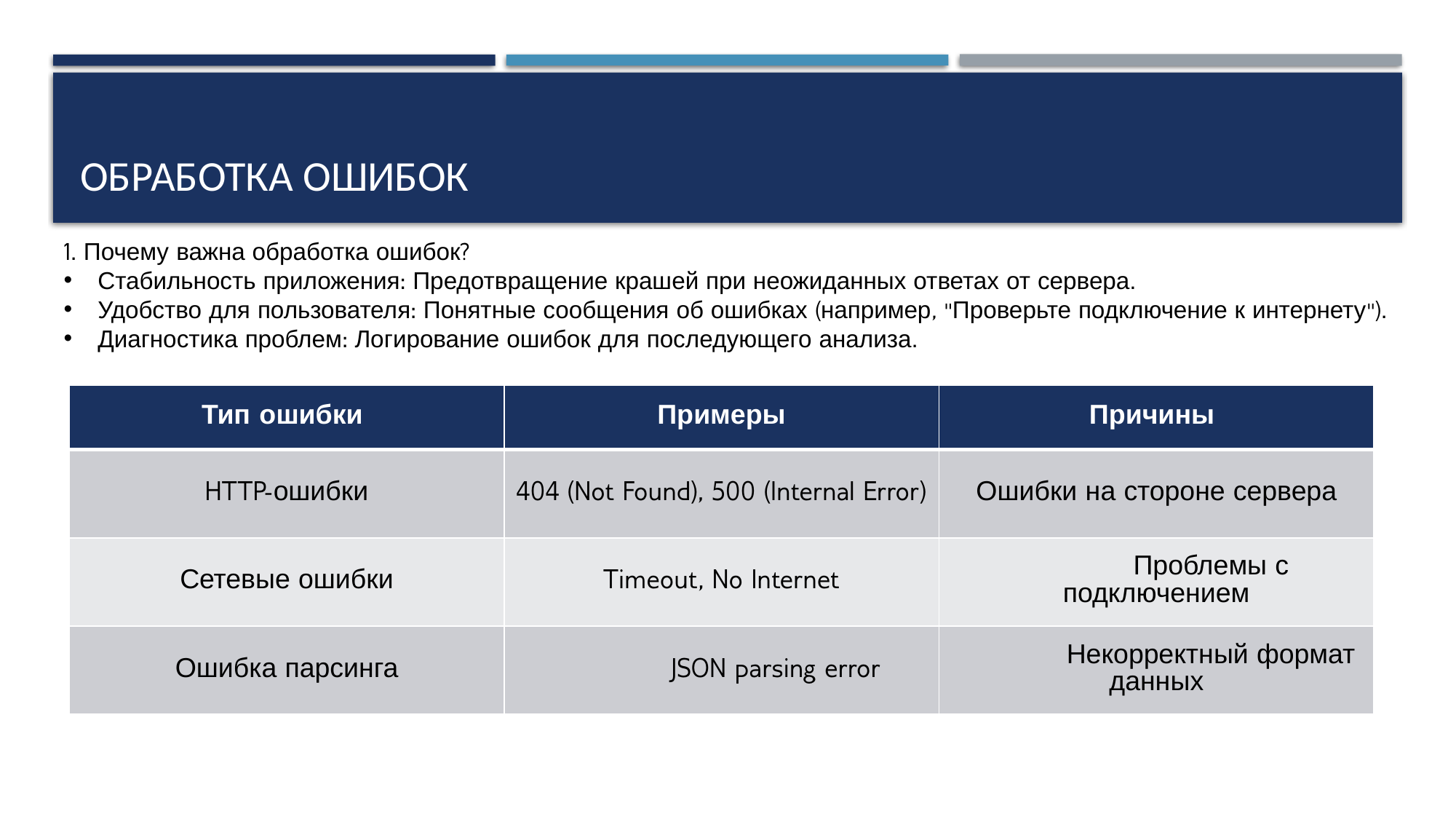

# Обработка ошибок
1. Почему важна обработка ошибок?
Стабильность приложения: Предотвращение крашей при неожиданных ответах от сервера.
Удобство для пользователя: Понятные сообщения об ошибках (например, "Проверьте подключение к интернету").
Диагностика проблем: Логирование ошибок для последующего анализа.
| Тип ошибки | Примеры | Причины |
| --- | --- | --- |
| HTTP-ошибки | 404 (Not Found), 500 (Internal Error) | Ошибки на стороне сервера |
| Сетевые ошибки | Timeout, No Internet | Проблемы с подключением |
| Ошибка парсинга | JSON parsing error | Некорректный формат данных |